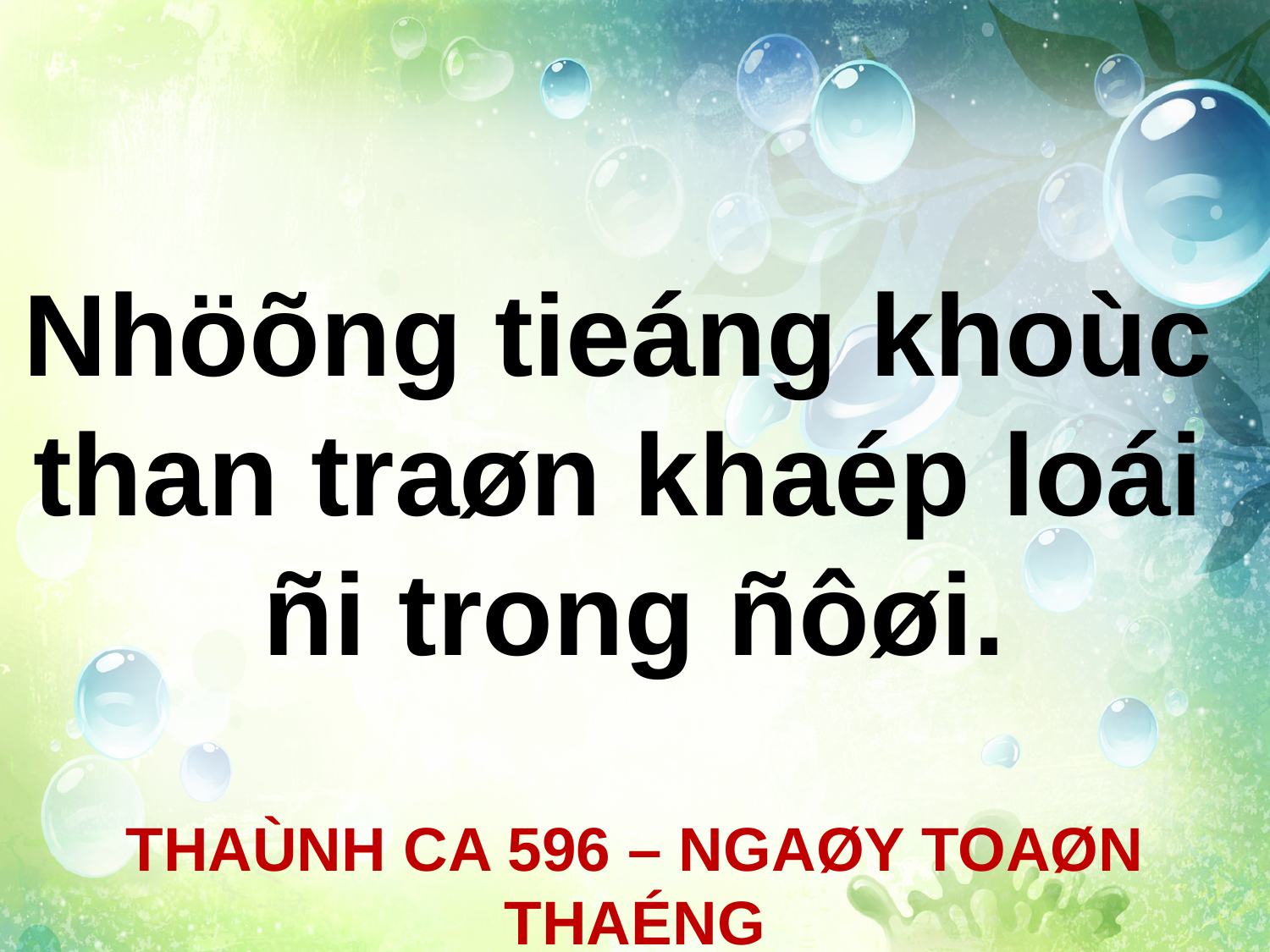

Nhöõng tieáng khoùc
than traøn khaép loái
ñi trong ñôøi.
THAÙNH CA 596 – NGAØY TOAØN THAÉNG